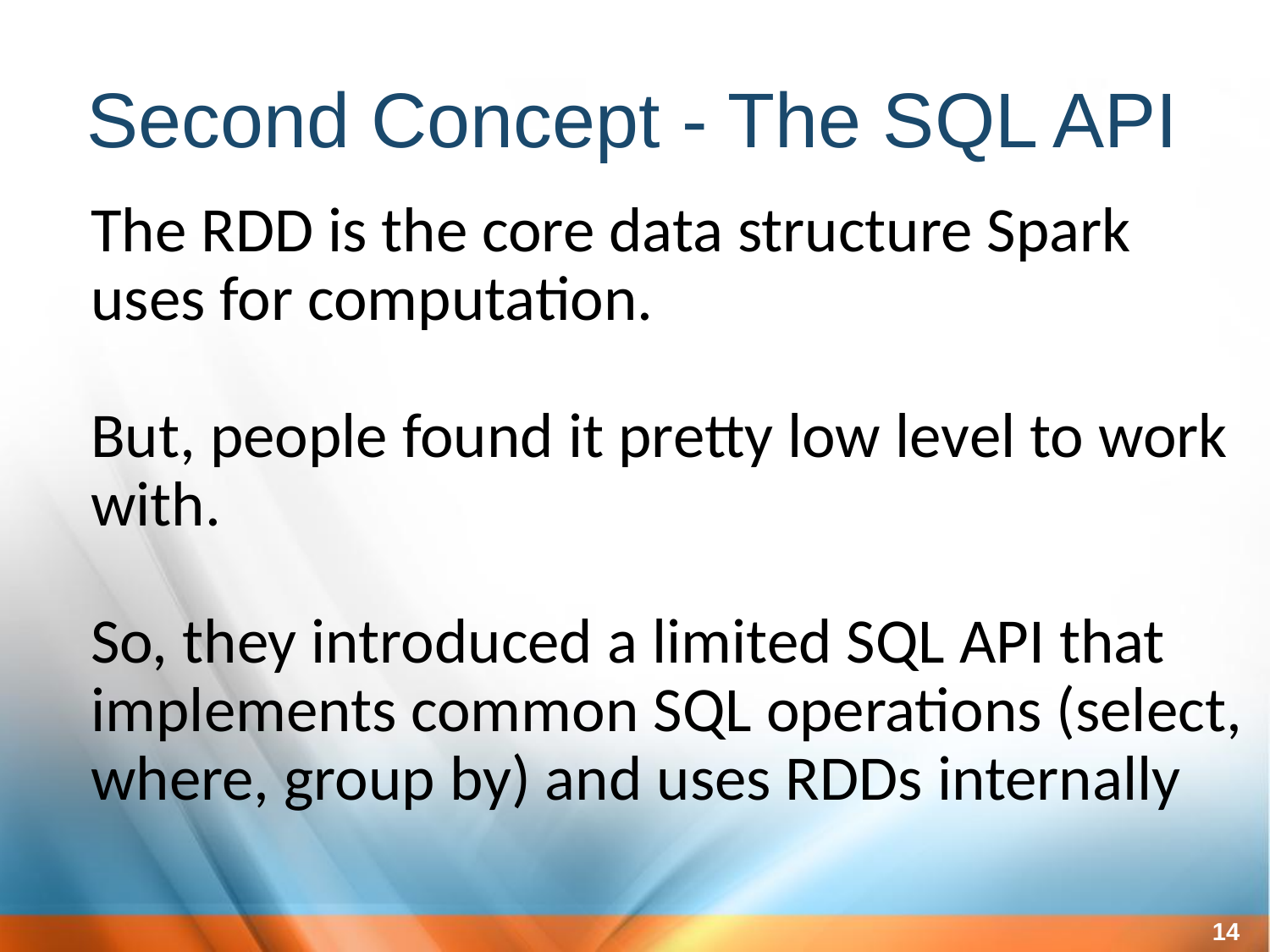

Second Concept - The SQL API
The RDD is the core data structure Spark uses for computation.

But, people found it pretty low level to work with.

So, they introduced a limited SQL API that implements common SQL operations (select, where, group by) and uses RDDs internally